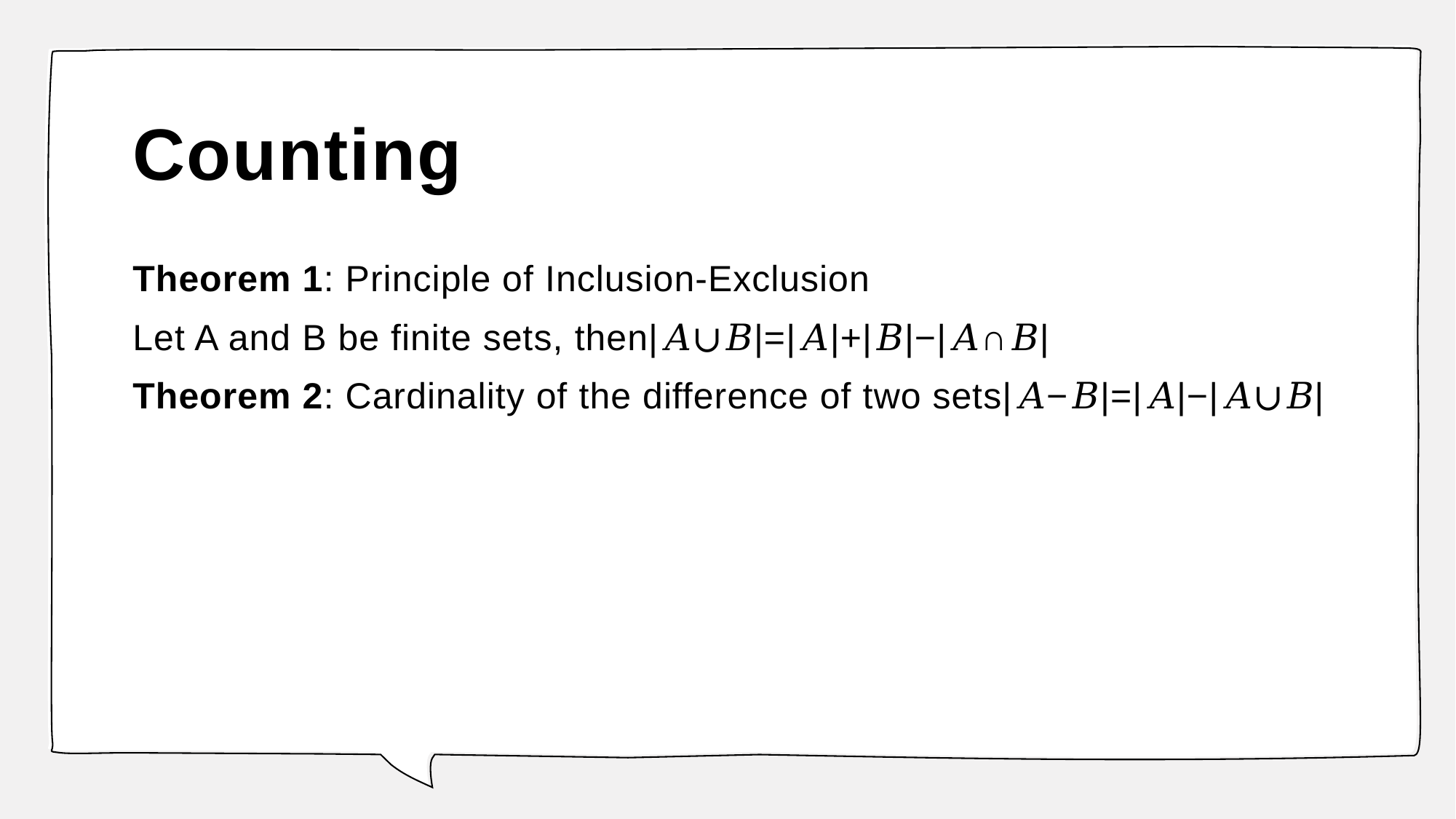

# Counting
Theorem 1: Principle of Inclusion-Exclusion
Let A and B be finite sets, then|𝐴∪𝐵|=|𝐴|+|𝐵|−|𝐴∩𝐵|
Theorem 2: Cardinality of the difference of two sets|𝐴−𝐵|=|𝐴|−|𝐴∪𝐵|